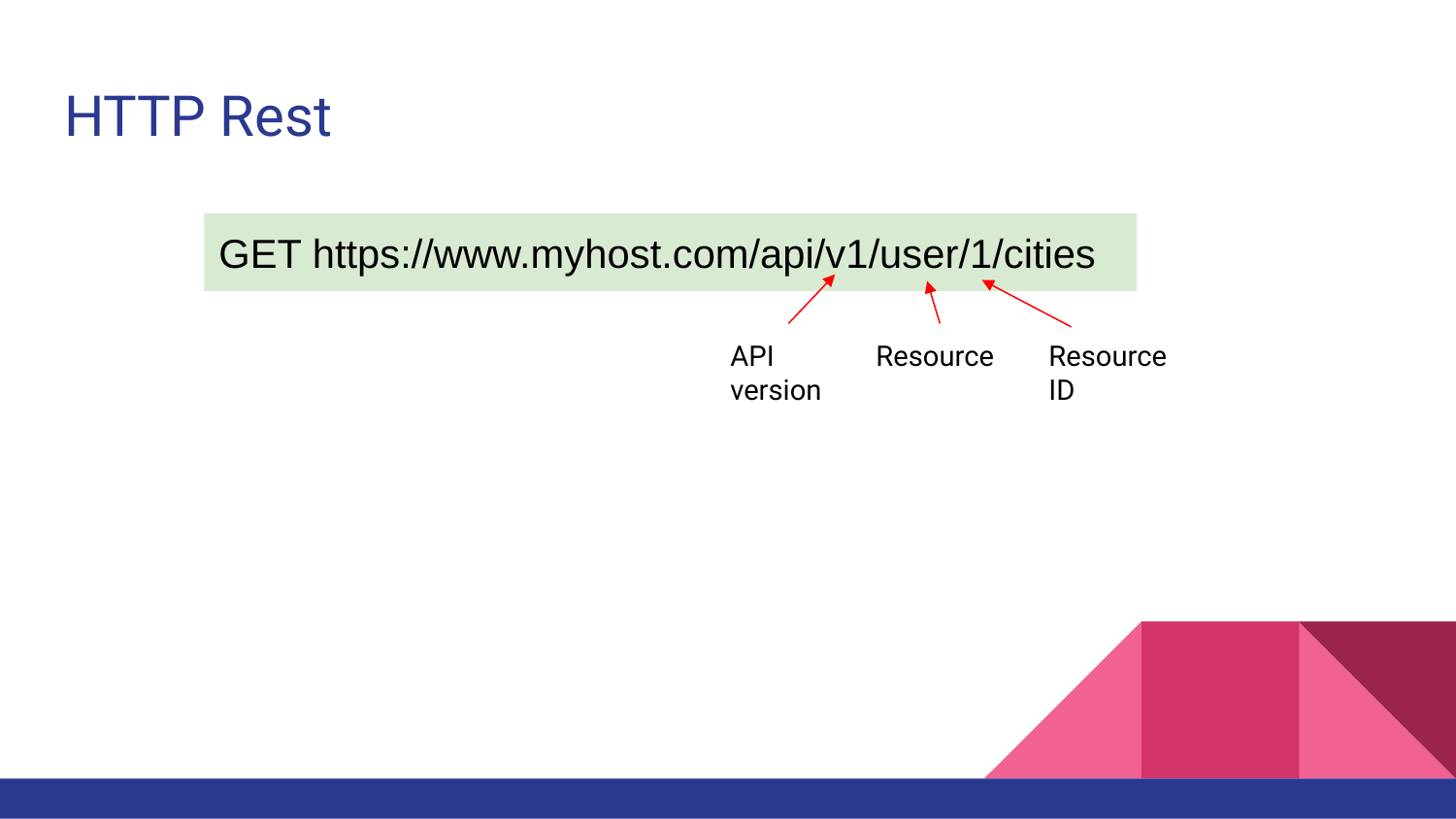

# HTTP Rest
GET https://www.myhost.com/api/v1/user/1/cities
API version
Resource
Resource ID